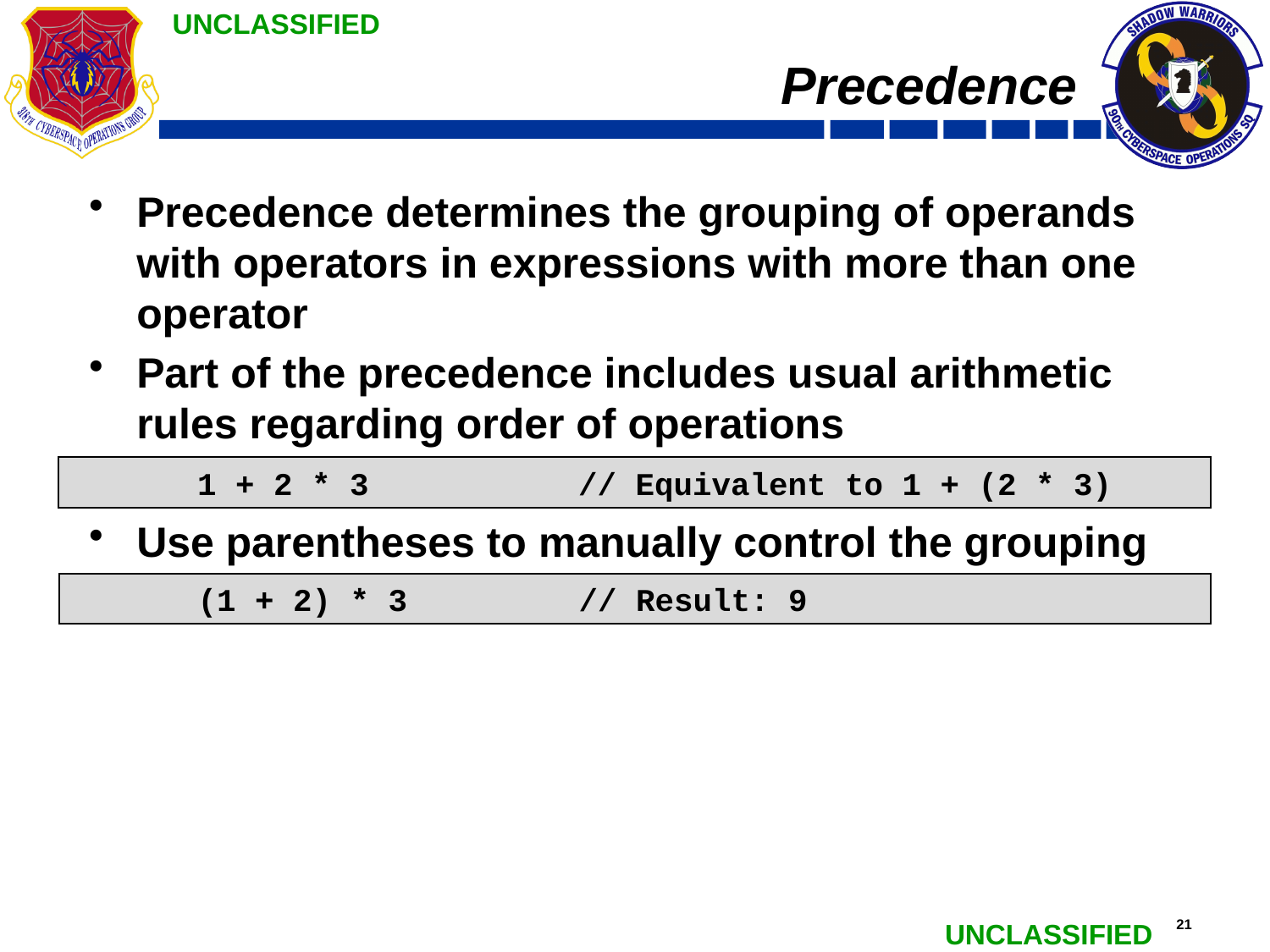

# Precedence
Precedence determines the grouping of operands with operators in expressions with more than one operator
Part of the precedence includes usual arithmetic rules regarding order of operations

Use parentheses to manually control the grouping
	1 + 2 * 3		// Equivalent to 1 + (2 * 3)
	(1 + 2) * 3		// Result: 9